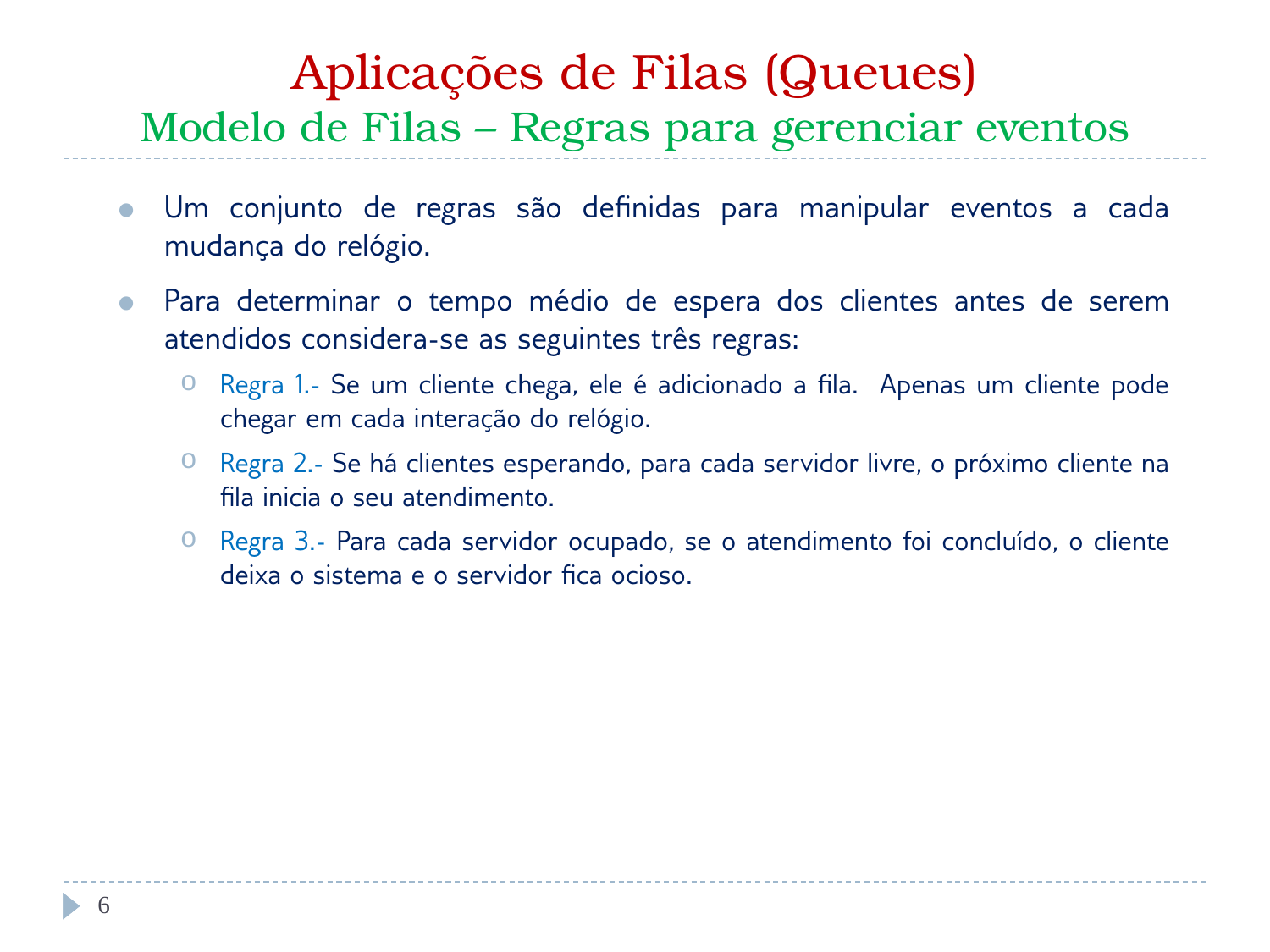

# Aplicações de Filas (Queues) Modelo de Filas – Regras para gerenciar eventos

Um conjunto de regras são definidas para manipular eventos a cada mudança do relógio.
Para determinar o tempo médio de espera dos clientes antes de serem atendidos considera-se as seguintes três regras:
Regra 1.- Se um cliente chega, ele é adicionado a fila.  Apenas um cliente pode chegar em cada interação do relógio.
Regra 2.- Se há clientes esperando, para cada servidor livre, o próximo cliente na fila inicia o seu atendimento.
Regra 3.- Para cada servidor ocupado, se o atendimento foi concluído, o cliente deixa o sistema e o servidor fica ocioso.

6